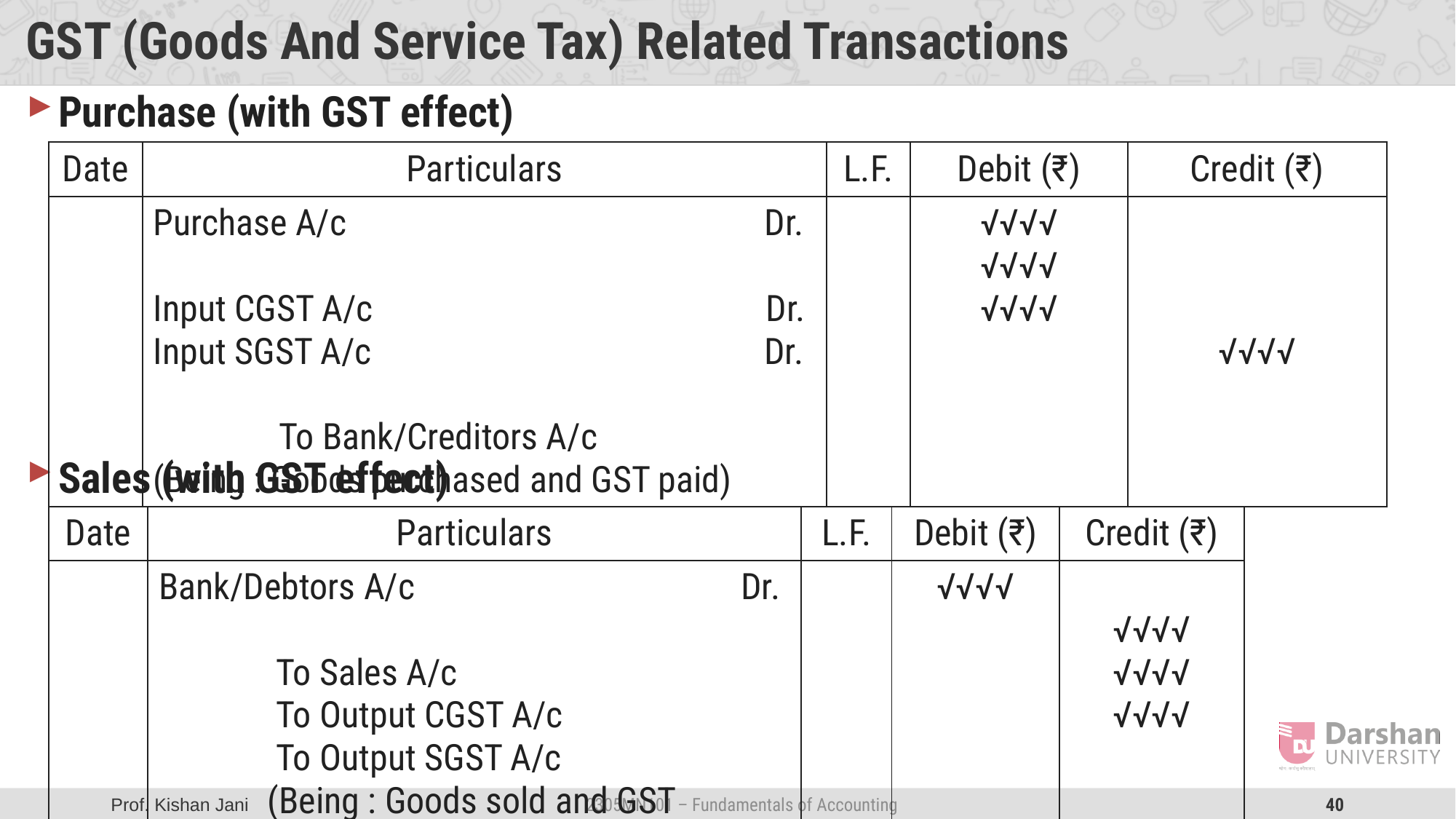

# GST (Goods And Service Tax) Related Transactions
Purchase (with GST effect)

Sales (with GST effect)

| Date | Particulars | L.F. | Debit (₹) | Credit (₹) |
| --- | --- | --- | --- | --- |
|  | Purchase A/c Dr. Input CGST A/c Dr. Input SGST A/c Dr. To Bank/Creditors A/c (Being : Goods purchased and GST paid) |  | √√√√ √√√√ √√√√ | √√√√ |
| Date | Particulars | L.F. | Debit (₹) | Credit (₹) |
| --- | --- | --- | --- | --- |
|  | Bank/Debtors A/c Dr. To Sales A/c To Output CGST A/c To Output SGST A/c (Being : Goods sold and GST collected) |  | √√√√ | √√√√ √√√√ √√√√ |